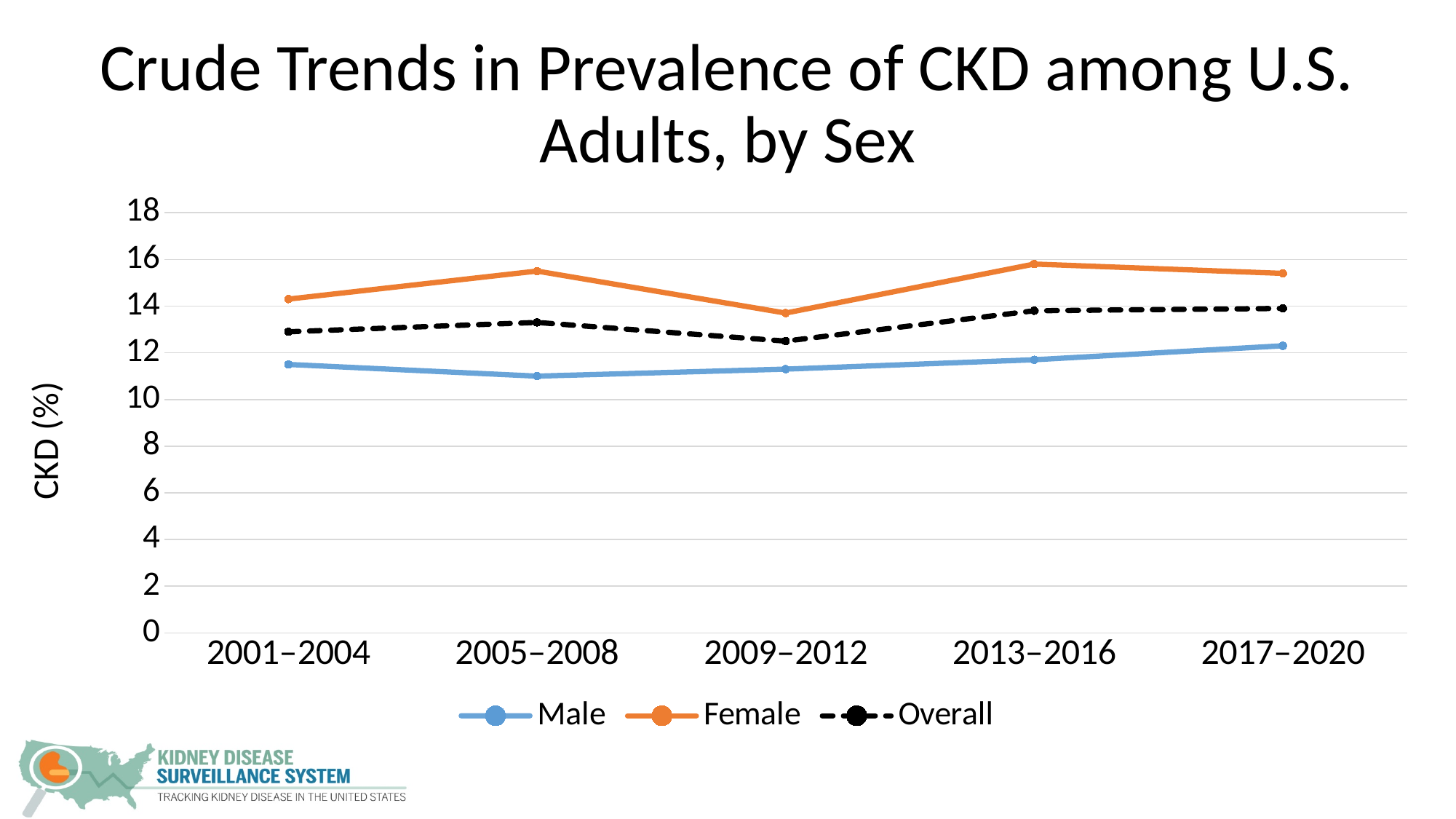

# Crude Trends in Prevalence of CKD among U.S. Adults, by Sex

### Chart

| Category | Male | Female | Overall |
|---|---|---|---|
| 2001–2004 | 11.5 | 14.3 | 12.9 |
| 2005–2008 | 11.0 | 15.5 | 13.3 |
| 2009–2012 | 11.3 | 13.7 | 12.5 |
| 2013–2016 | 11.7 | 15.8 | 13.8 |
| 2017–2020 | 12.3 | 15.4 | 13.9 |